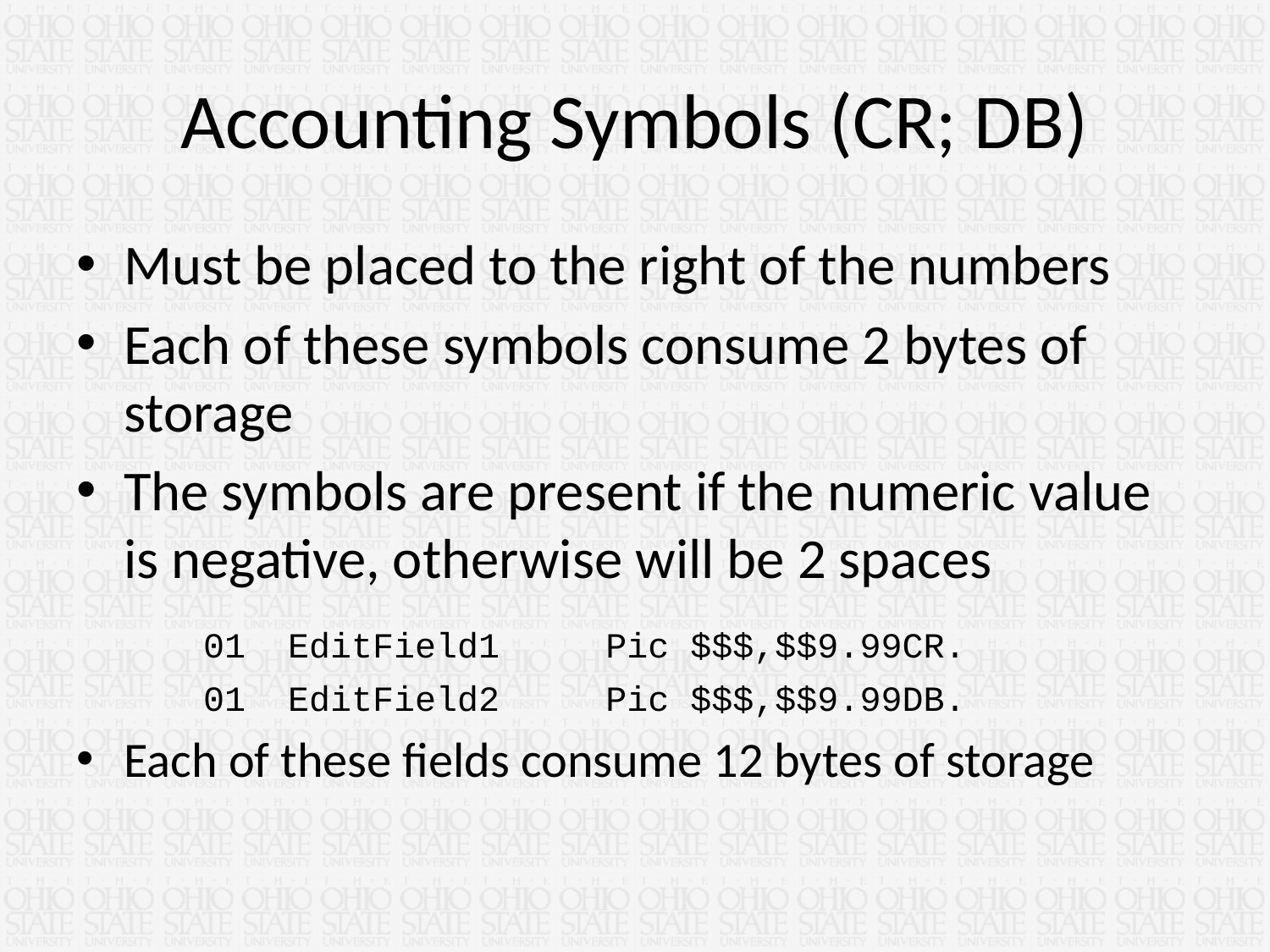

# Accounting Symbols (CR; DB)
Must be placed to the right of the numbers
Each of these symbols consume 2 bytes of storage
The symbols are present if the numeric value is negative, otherwise will be 2 spaces
	01  EditField1     Pic $$$,$$9.99CR.
	01  EditField2     Pic $$$,$$9.99DB.
Each of these fields consume 12 bytes of storage